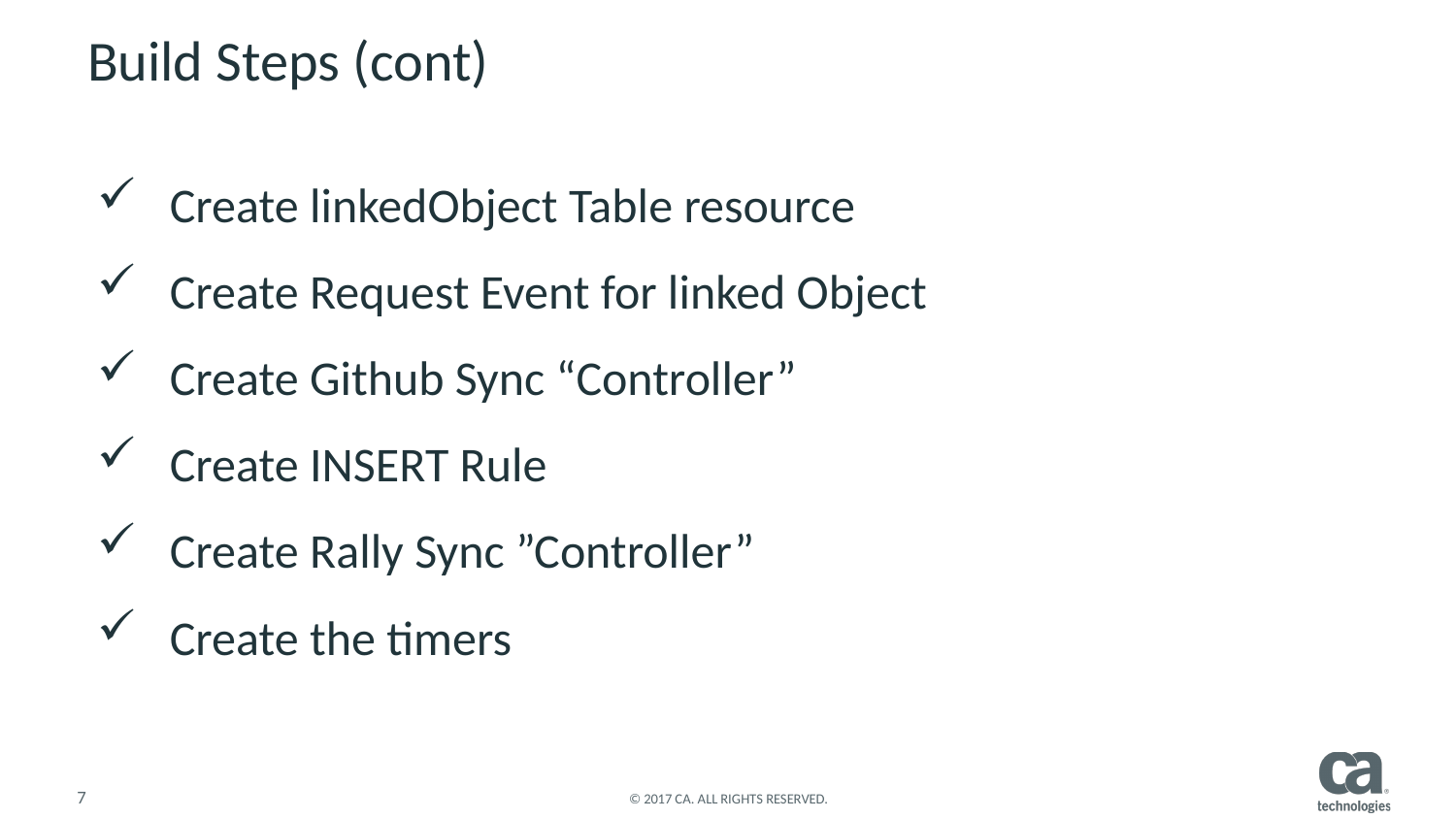

# Build Steps (cont)
Create linkedObject Table resource
Create Request Event for linked Object
Create Github Sync “Controller”
Create INSERT Rule
Create Rally Sync ”Controller”
Create the timers